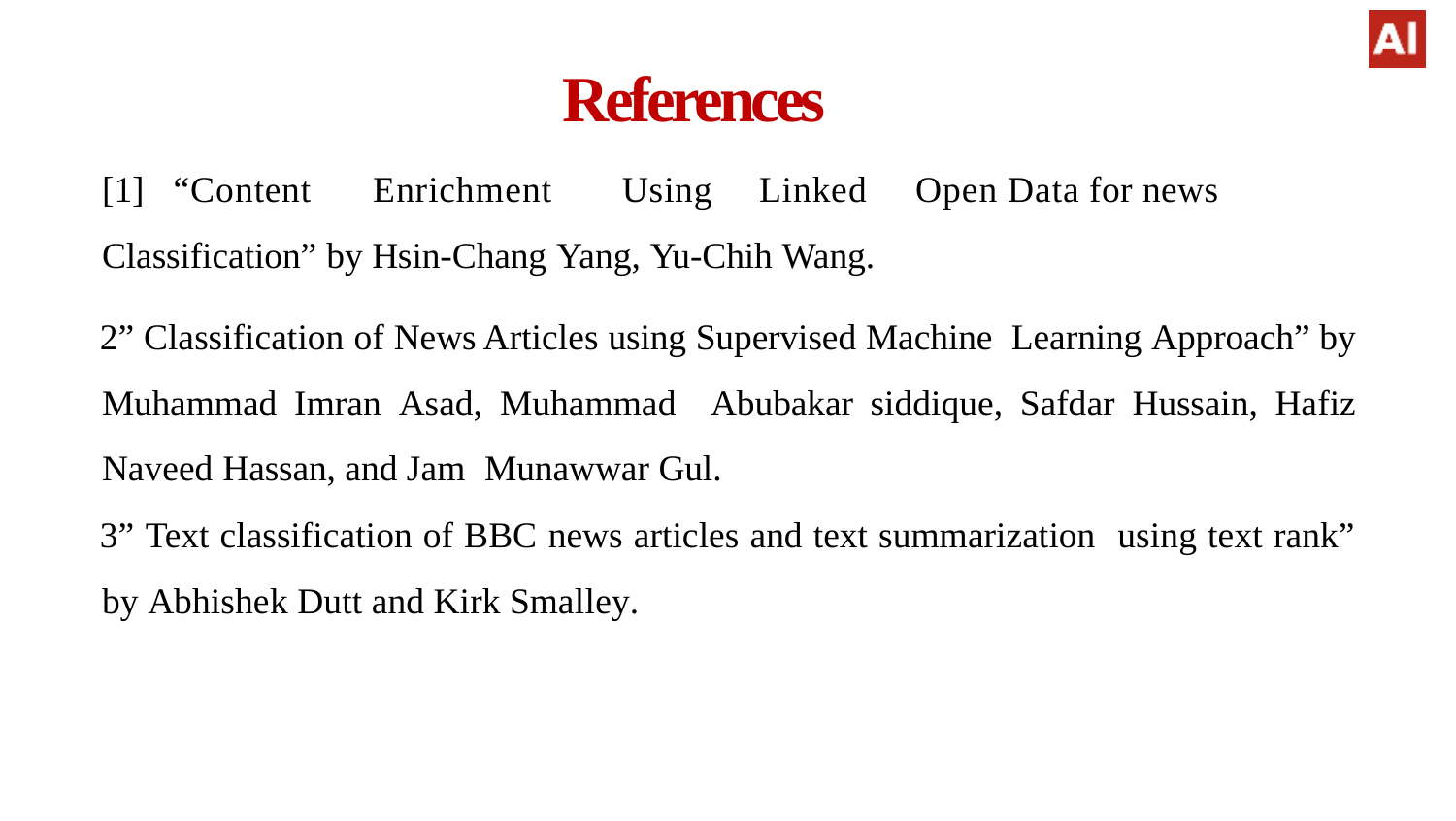

# References
[1]	“Content	Enrichment	Using	Linked	Open Data for news  Classification” by Hsin-Chang Yang, Yu-Chih Wang.
” Classification of News Articles using Supervised Machine  Learning Approach” by Muhammad Imran Asad, Muhammad  Abubakar siddique, Safdar Hussain, Hafiz Naveed Hassan, and Jam  Munawwar Gul.
” Text classification of BBC news articles and text summarization  using text rank” by Abhishek Dutt and Kirk Smalley.